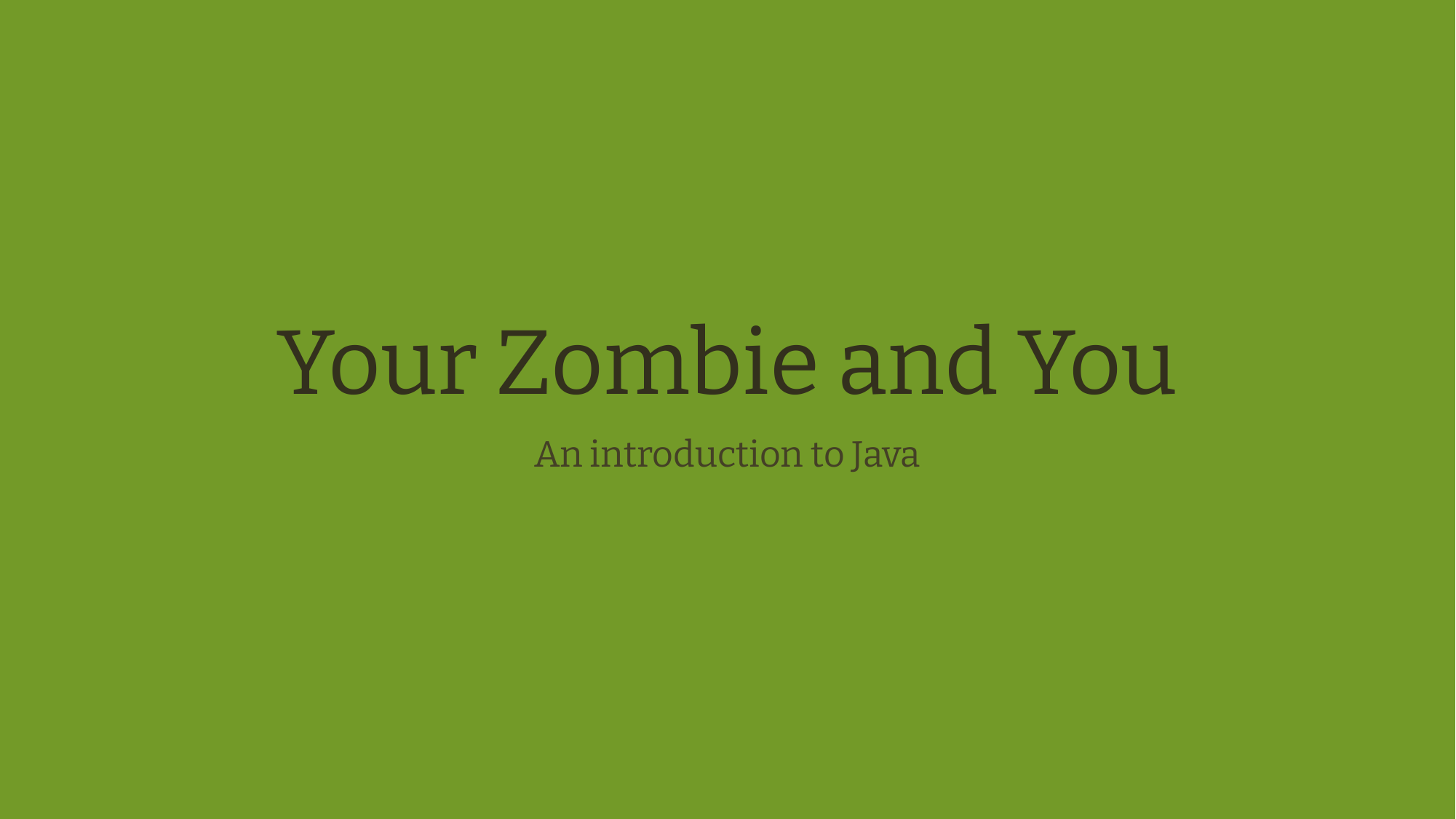

# Your Zombie and You
An introduction to Java